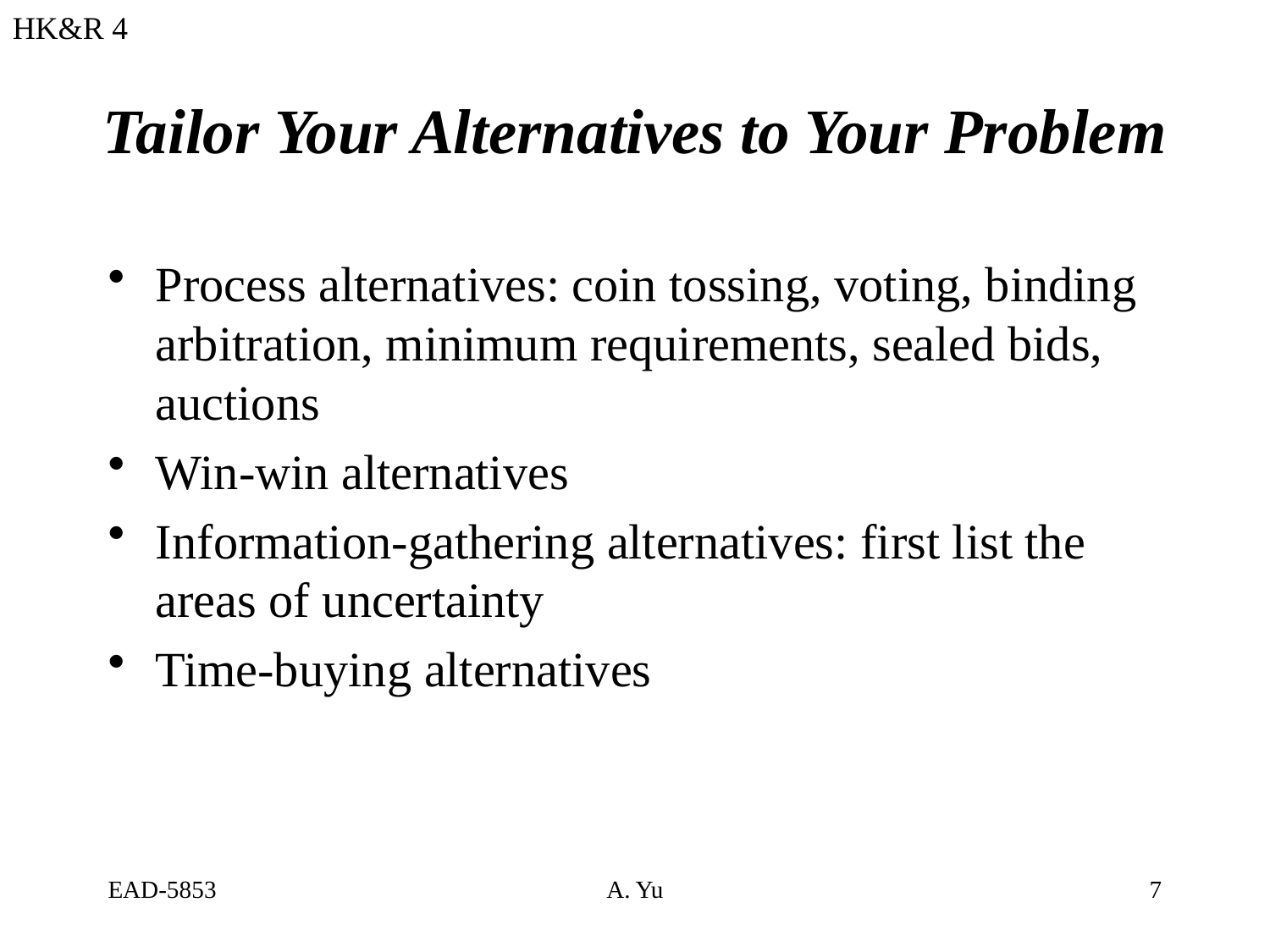

HK&R 4
# Tailor Your Alternatives to Your Problem
Process alternatives: coin tossing, voting, binding arbitration, minimum requirements, sealed bids, auctions
Win-win alternatives
Information-gathering alternatives: first list the areas of uncertainty
Time-buying alternatives
EAD-5853
A. Yu
7